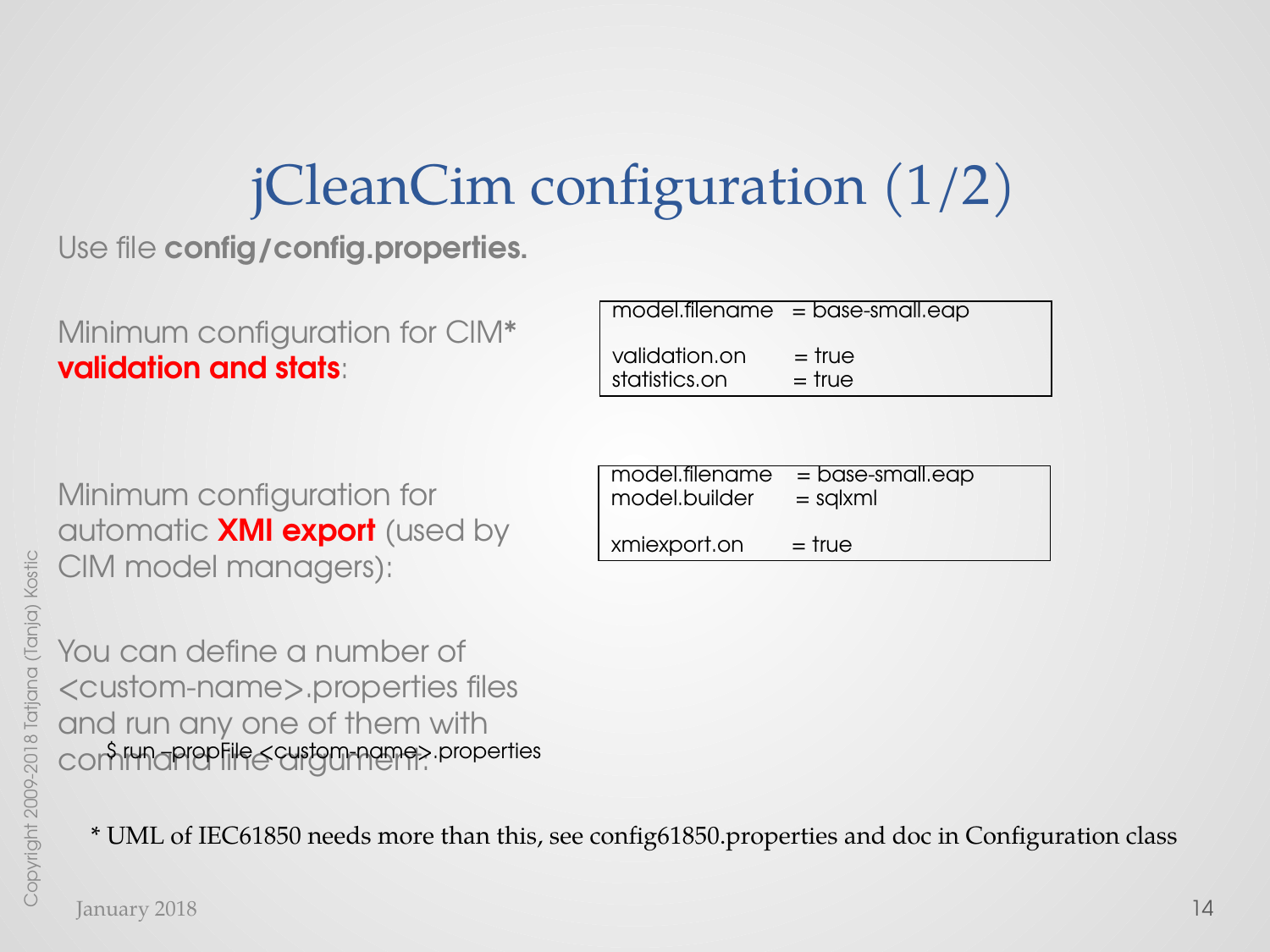

# jCleanCim configuration (1/2)
Use file config/config.properties.

Minimum configuration for CIM* validation and stats:

Minimum configuration for automatic XMI export (used by CIM model managers):

You can define a number of <custom-name>.properties files and run any one of them with command line argument:
model.filename   = base-small.eap

validation.on        = true
statistics.on           = true
model.filename    = base-small.eap
model.builder       = sqlxml

xmiexport.on        = true
Copyright 2009-2018 Tatjana (Tanja) Kostic
$ run –propFile <custom-name>.properties
* UML of IEC61850 needs more than this, see config61850.properties and doc in Configuration class
January 2018
14